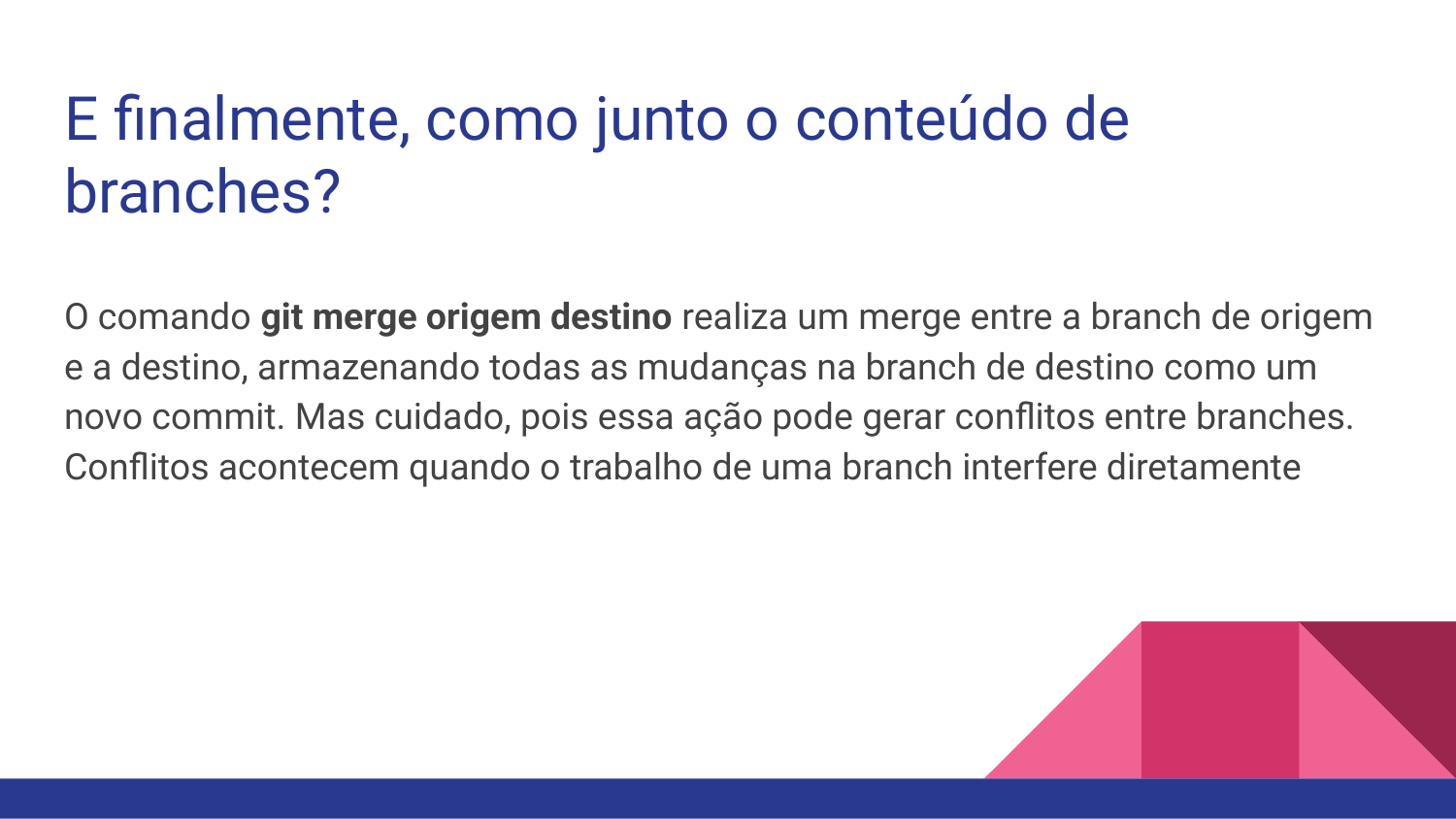

# E finalmente, como junto o conteúdo de branches?

O comando git merge origem destino realiza um merge entre a branch de origem e a destino, armazenando todas as mudanças na branch de destino como um novo commit. Mas cuidado, pois essa ação pode gerar conflitos entre branches. Conflitos acontecem quando o trabalho de uma branch interfere diretamente